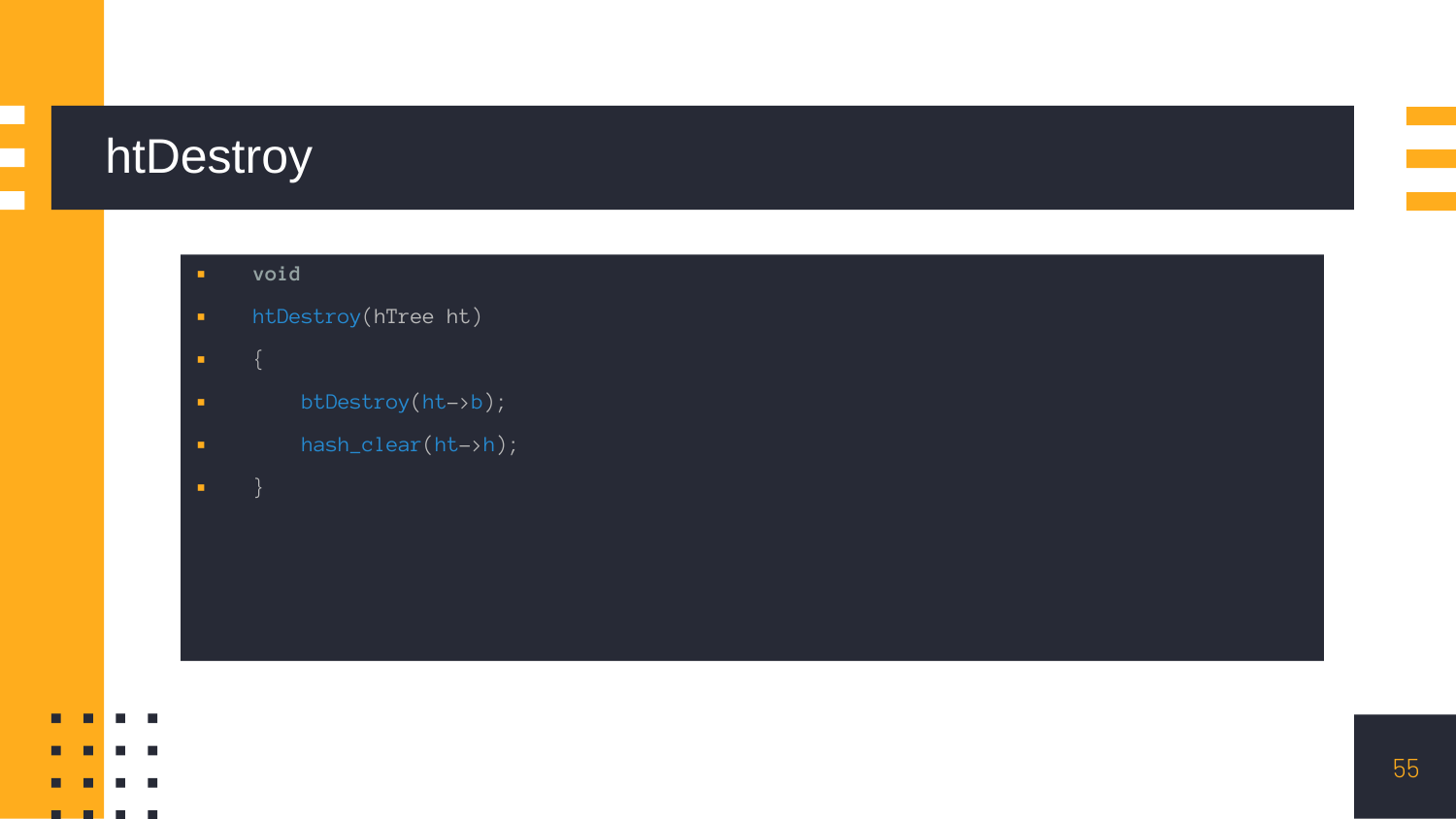

# htDestroy
void
htDestroy(hTree ht)
{
    btDestroy(ht->b);
    hash_clear(ht->h);
}
55